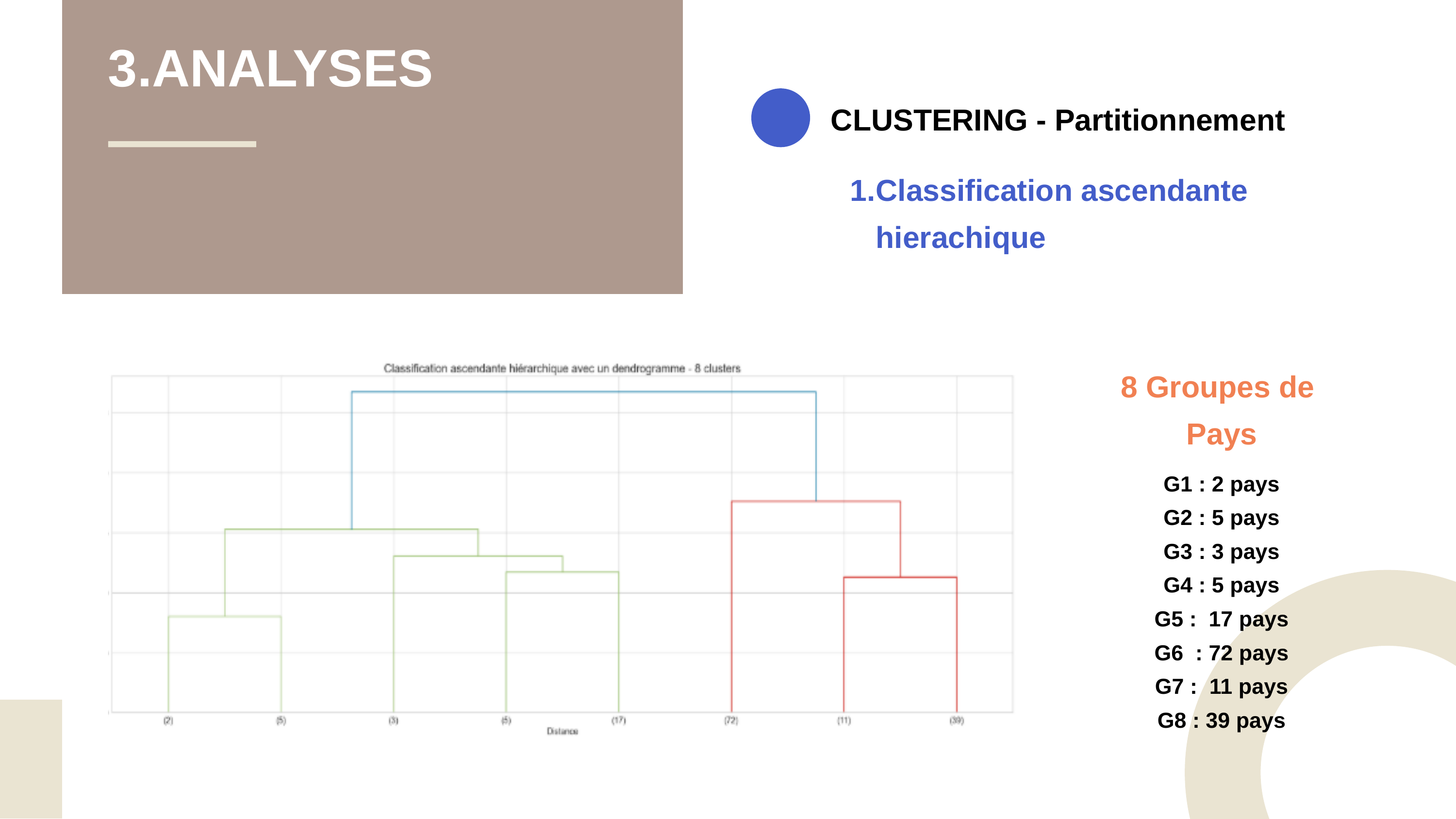

3.ANALYSES

CLUSTERING - Partitionnement

Classification ascendante hierachique
8 Groupes de
 Pays

G1 : 2 pays
G2 : 5 pays
G3 : 3 pays
G4 : 5 pays
G5 :  17 pays
G6  : 72 pays
G7 :  11 pays
G8 : 39 pays